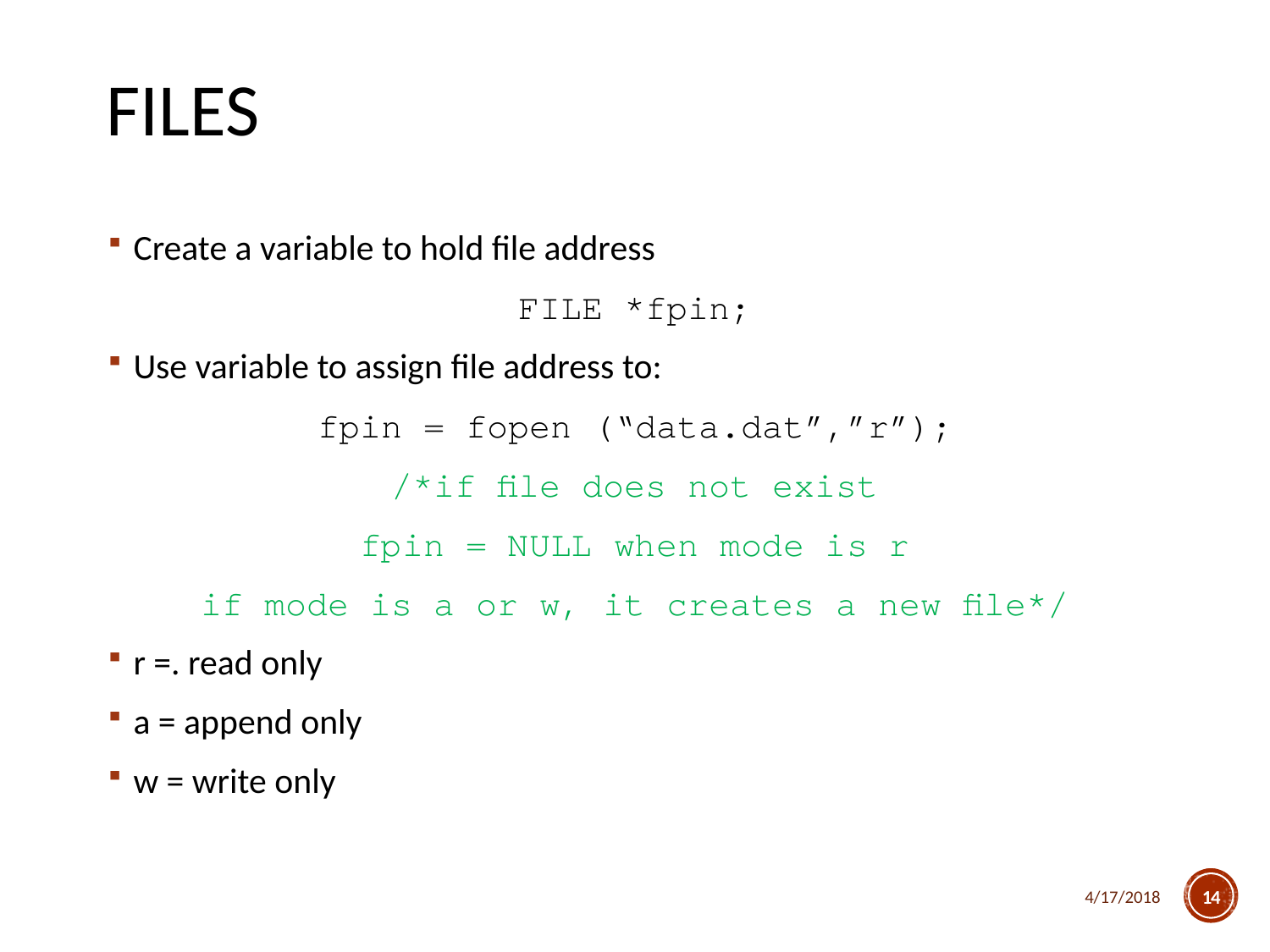

# FILES
Create a variable to hold file address
FILE *fpin;
Use variable to assign file address to:
fpin = fopen (“data.dat”,”r”);
/*if file does not exist
fpin = NULL when mode is r
if mode is a or w, it creates a new file*/
r =. read only
a = append only
w = write only
4/17/2018
14